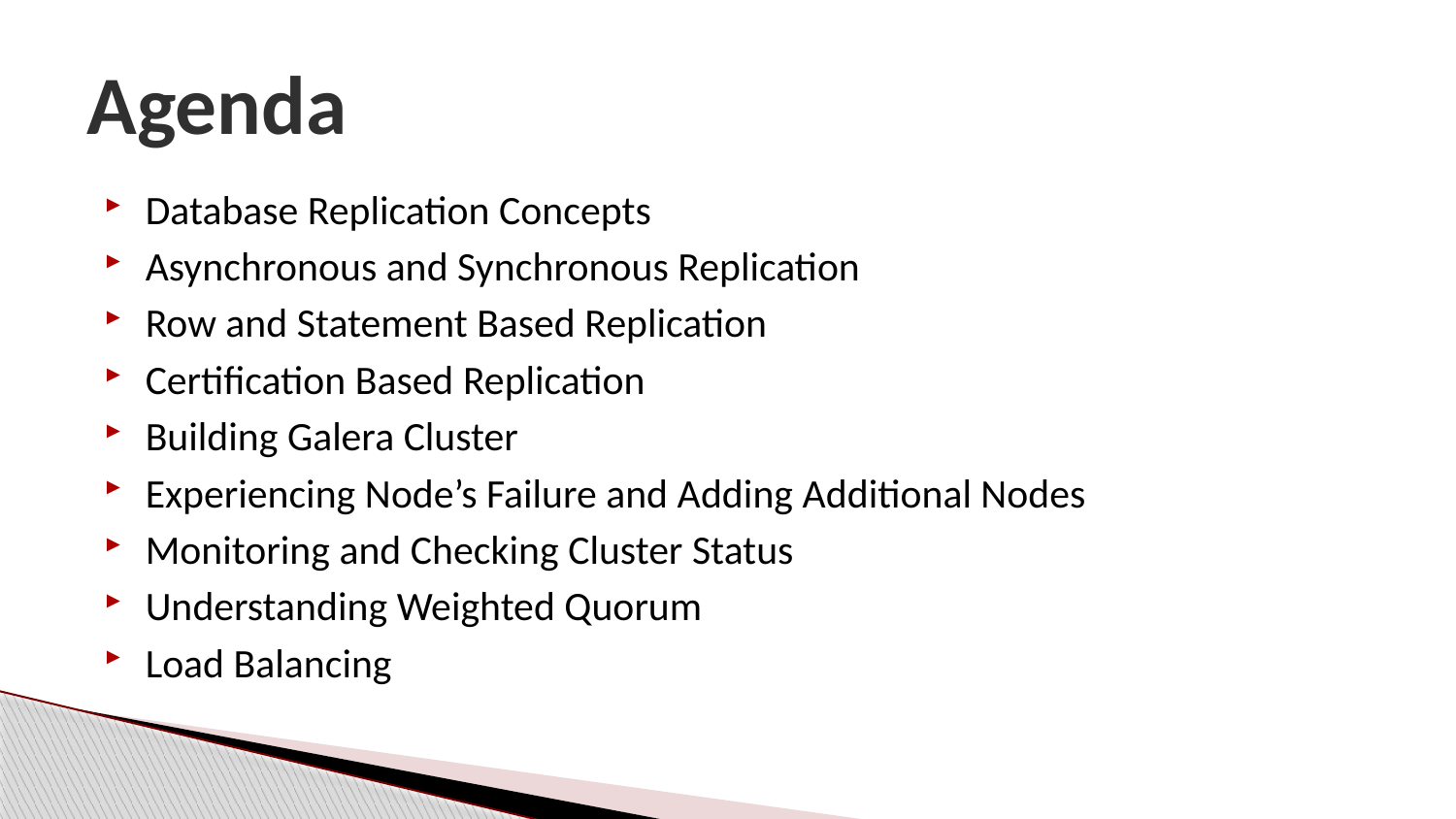

# Agenda
Database Replication Concepts
Asynchronous and Synchronous Replication
Row and Statement Based Replication
Certification Based Replication
Building Galera Cluster
Experiencing Node’s Failure and Adding Additional Nodes
Monitoring and Checking Cluster Status
Understanding Weighted Quorum
Load Balancing